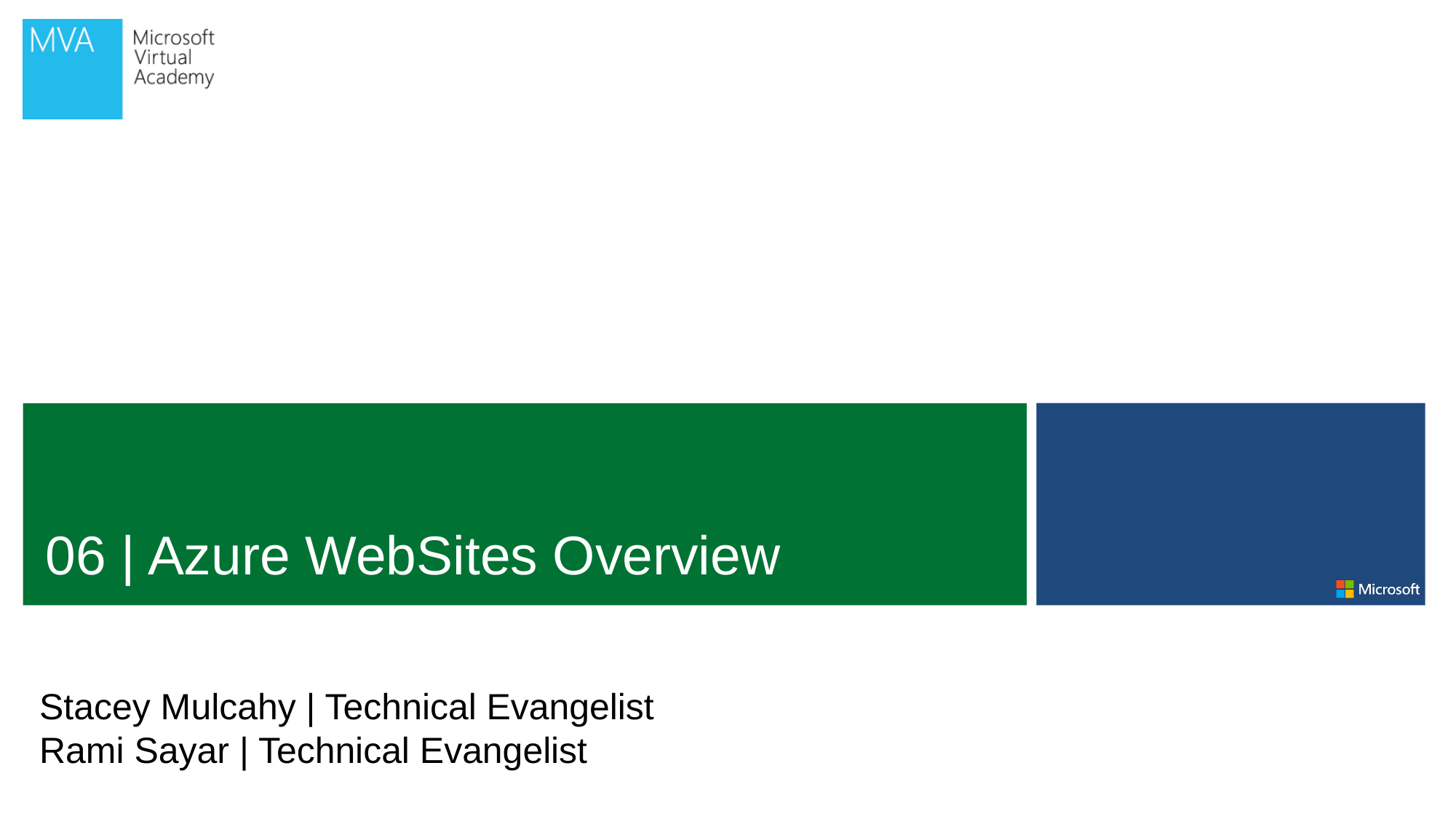

06 | Azure WebSites Overview
Stacey Mulcahy | Technical Evangelist
Rami Sayar | Technical Evangelist